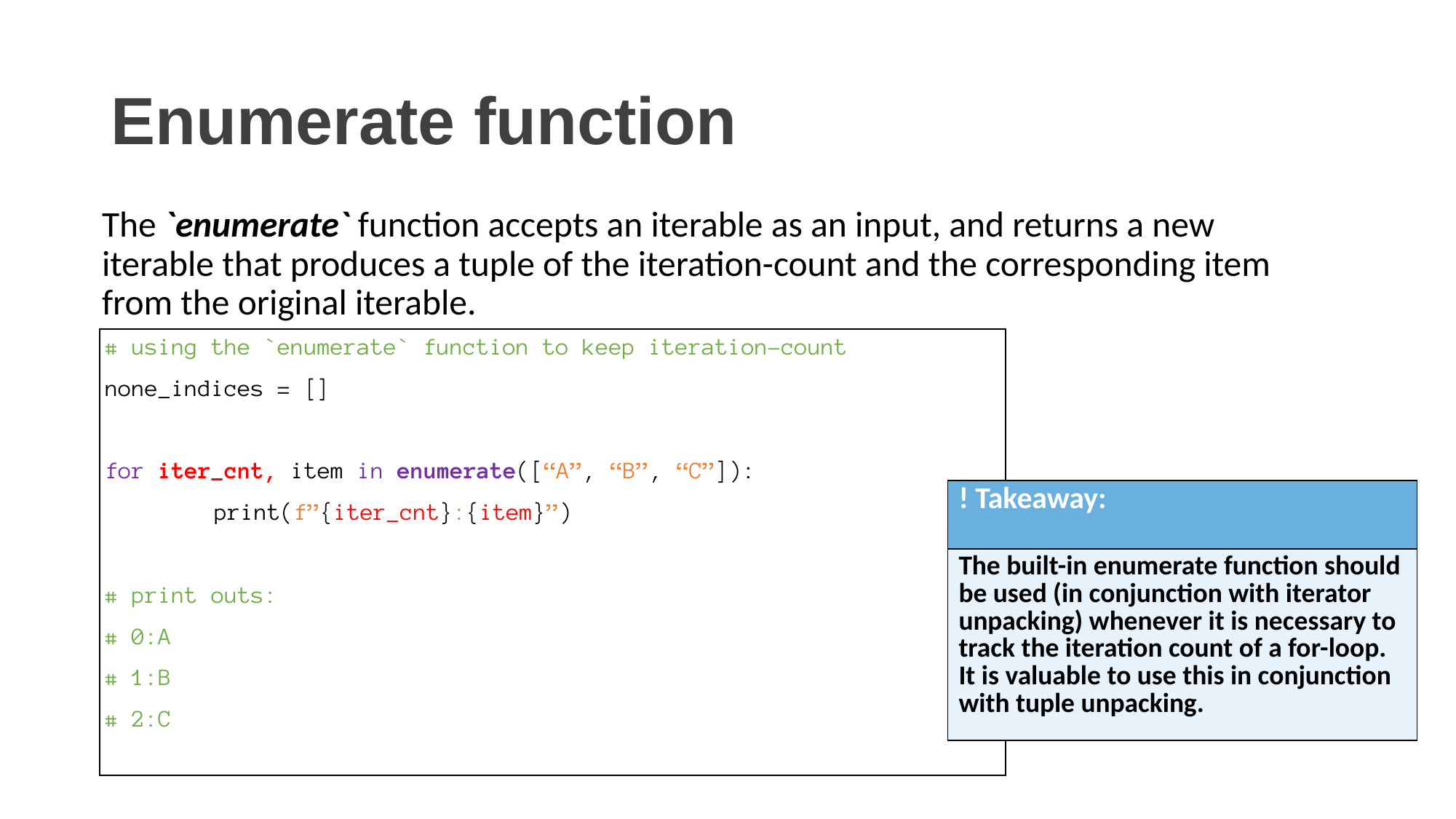

# Enumerate function
The `enumerate` function accepts an iterable as an input, and returns a new iterable that produces a tuple of the iteration-count and the corresponding item from the original iterable.

# using the `enumerate` function to keep iteration-count
none_indices = []

for iter_cnt, item in enumerate([“A”, “B”, “C”]):
	print(f”{iter_cnt}:{item}”)

# print outs:
# 0:A
# 1:B
# 2:C
| ! Takeaway: |
| --- |
| The built-in enumerate function should be used (in conjunction with iterator unpacking) whenever it is necessary to track the iteration count of a for-loop. It is valuable to use this in conjunction with tuple unpacking. |